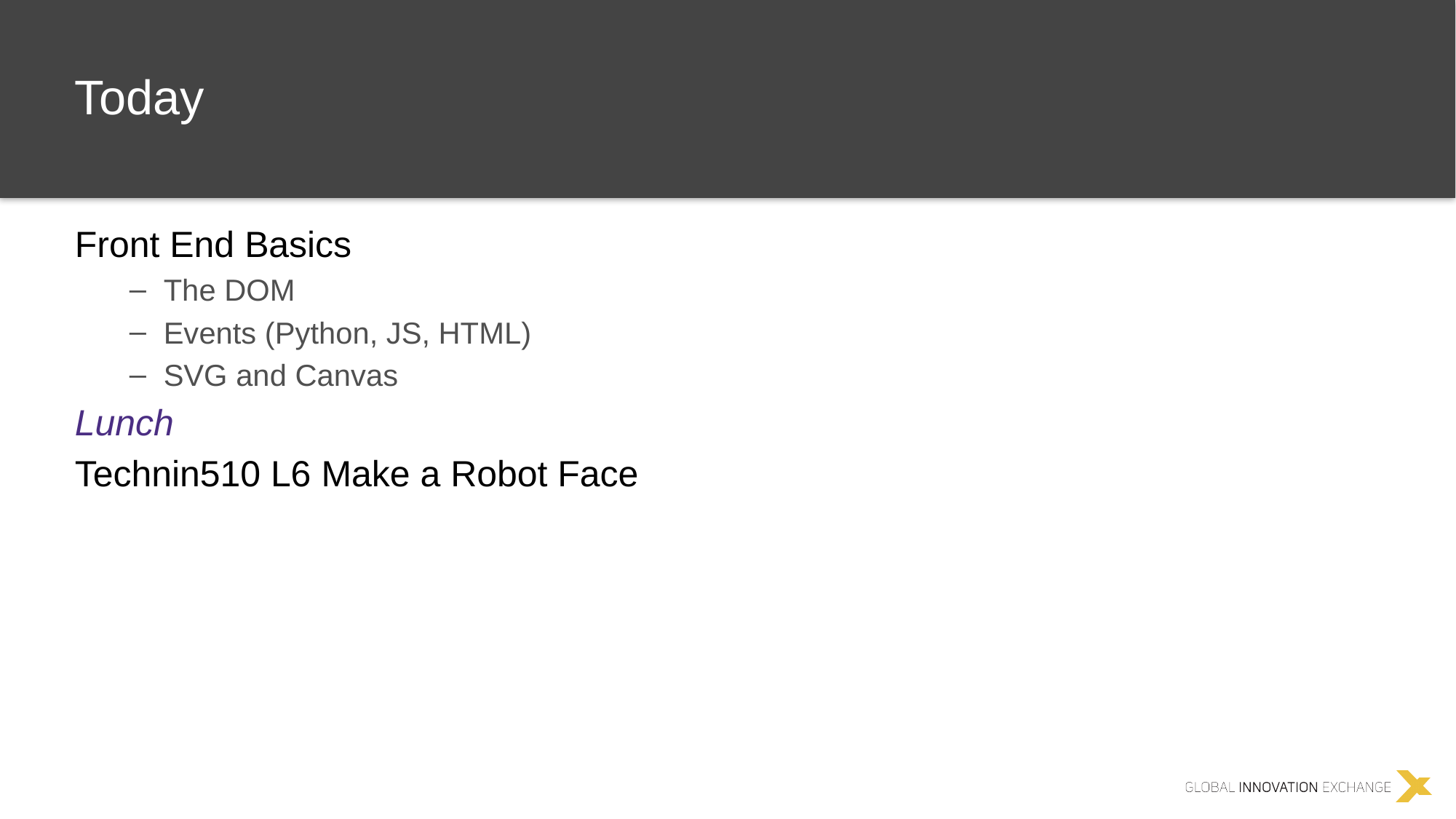

Today
Front End Basics
The DOM
Events (Python, JS, HTML)
SVG and Canvas
Lunch
Technin510 L6 Make a Robot Face